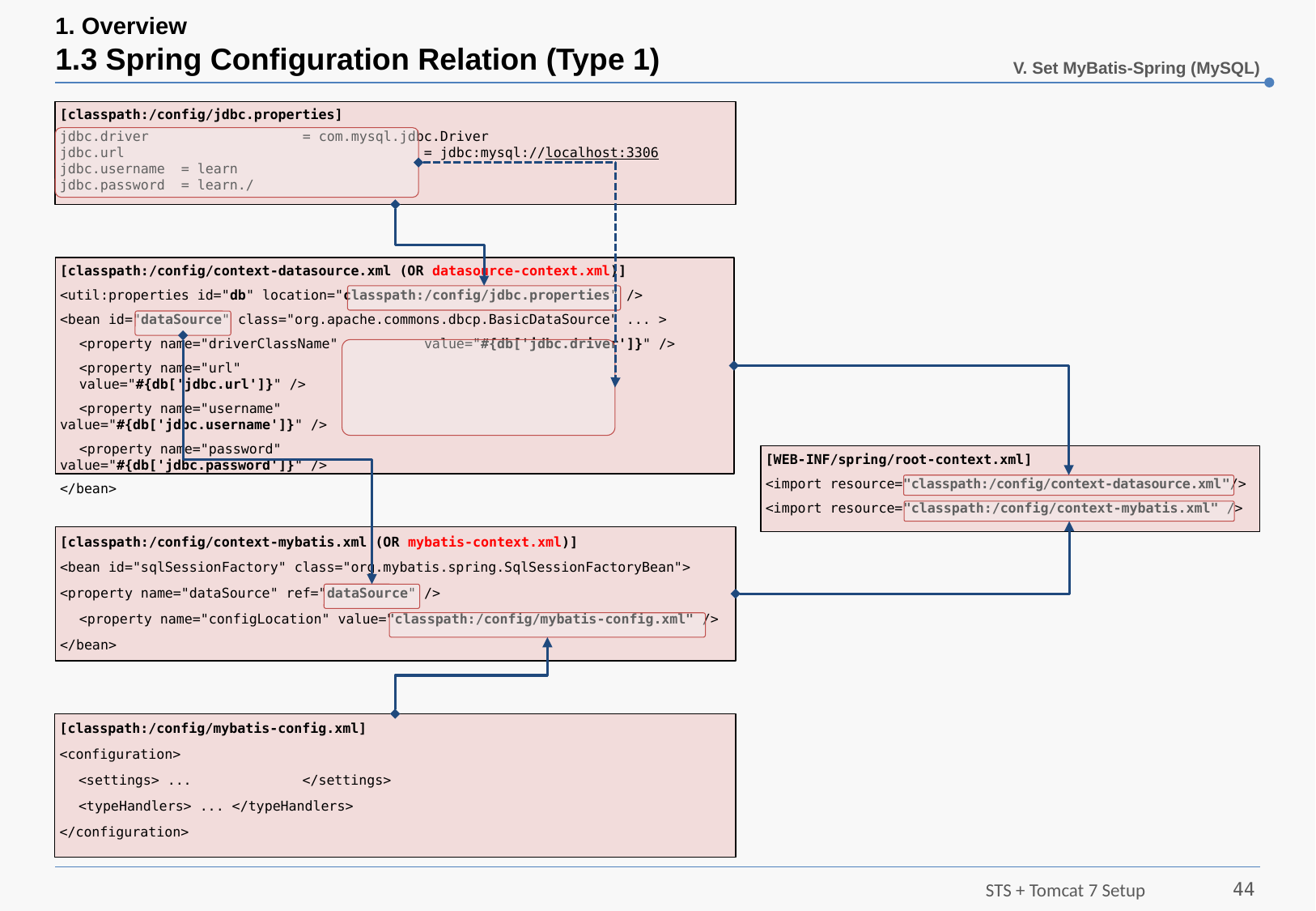

# 1. Overview 1.3 Spring Configuration Relation (Type 1)
V. Set MyBatis-Spring (MySQL)
[classpath:/config/jdbc.properties]
jdbc.driver		= com.mysql.jdbc.Driver
jdbc.url 			= jdbc:mysql://localhost:3306
jdbc.username	= learn
jdbc.password	= learn./

[classpath:/config/context-datasource.xml (OR datasource-context.xml)]
<util:properties id="db" location="classpath:/config/jdbc.properties" />
<bean id="dataSource" class="org.apache.commons.dbcp.BasicDataSource" ... >
	<property name="driverClassName"	value="#{db['jdbc.driver']}" />
	<property name="url" 					value="#{db['jdbc.url']}" />
	<property name="username" 			value="#{db['jdbc.username']}" />
	<property name="password" 			value="#{db['jdbc.password']}" />
</bean>

[WEB-INF/spring/root-context.xml]
<import resource="classpath:/config/context-datasource.xml"/>
<import resource="classpath:/config/context-mybatis.xml" />

[classpath:/config/context-mybatis.xml (OR mybatis-context.xml)]
<bean id="sqlSessionFactory" class="org.mybatis.spring.SqlSessionFactoryBean">
<property name="dataSource" ref="dataSource" />
	<property name="configLocation" value="classpath:/config/mybatis-config.xml" />
</bean>

[classpath:/config/mybatis-config.xml]
<configuration>
	<settings> ... 	</settings>
	<typeHandlers> ... </typeHandlers>
</configuration>
44